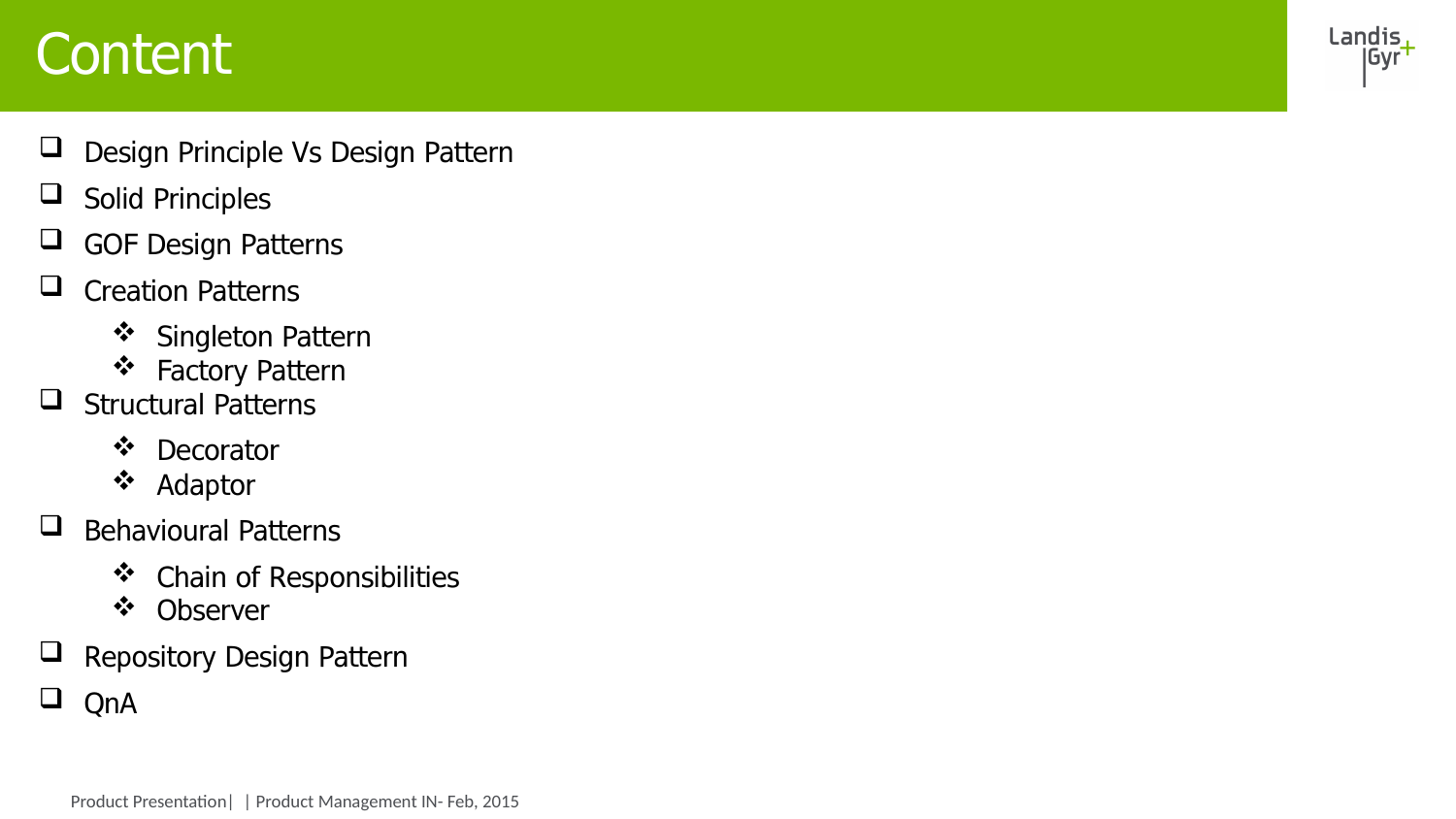

# Content
Design Principle Vs Design Pattern
Solid Principles
GOF Design Patterns
Creation Patterns
Singleton Pattern
Factory Pattern
Structural Patterns
Decorator
Adaptor
Behavioural Patterns
Chain of Responsibilities
Observer
Repository Design Pattern
QnA